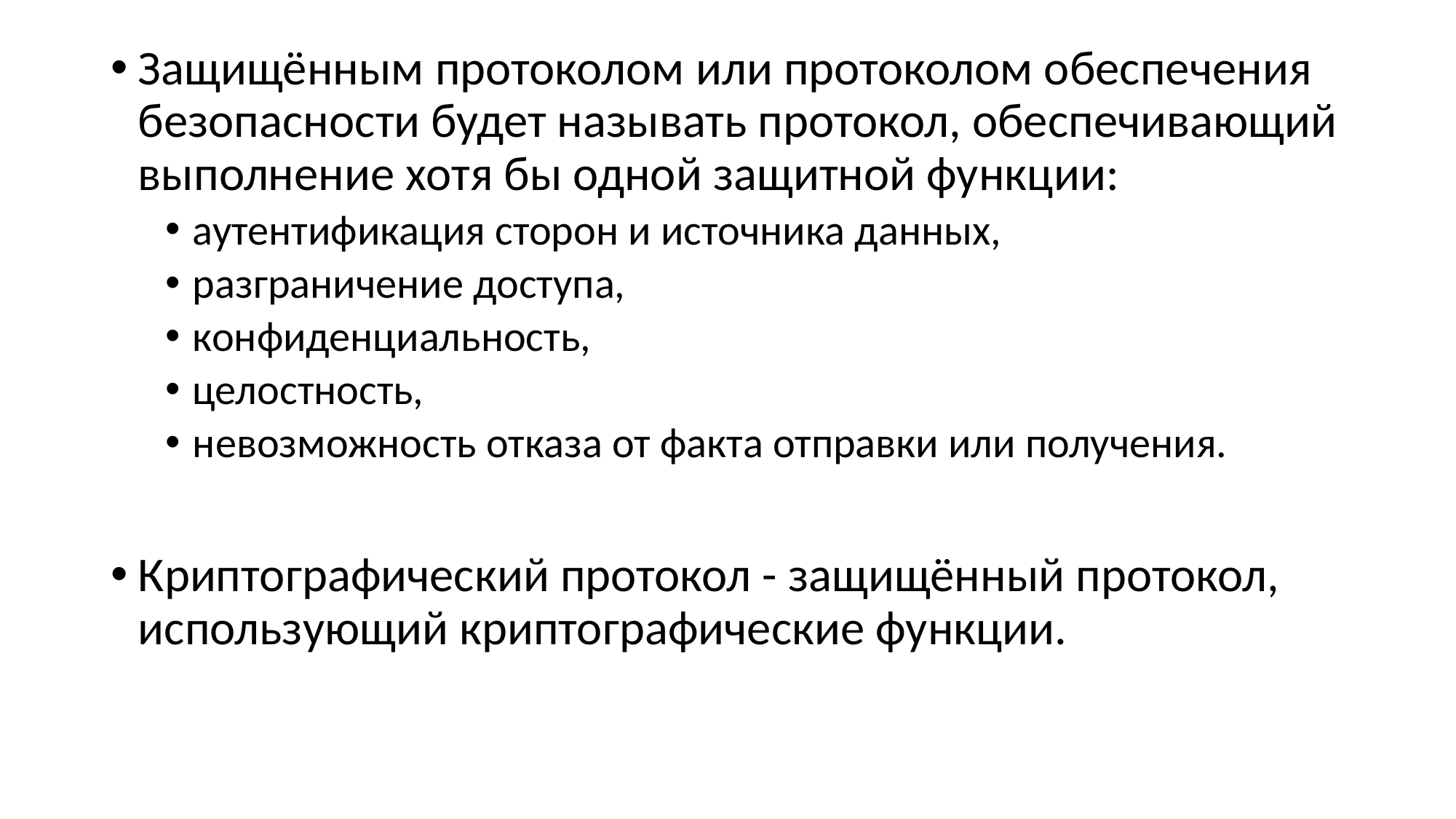

Защищённым протоколом или протоколом обеспечения безопасности будет называть протокол, обеспечивающий выполнение хотя бы одной защитной функции:
аутентификация сторон и источника данных,
разграничение доступа,
конфиденциальность,
целостность,
невозможность отказа от факта отправки или получения.

Криптографический протокол - защищённый протокол, использующий криптографические функции.